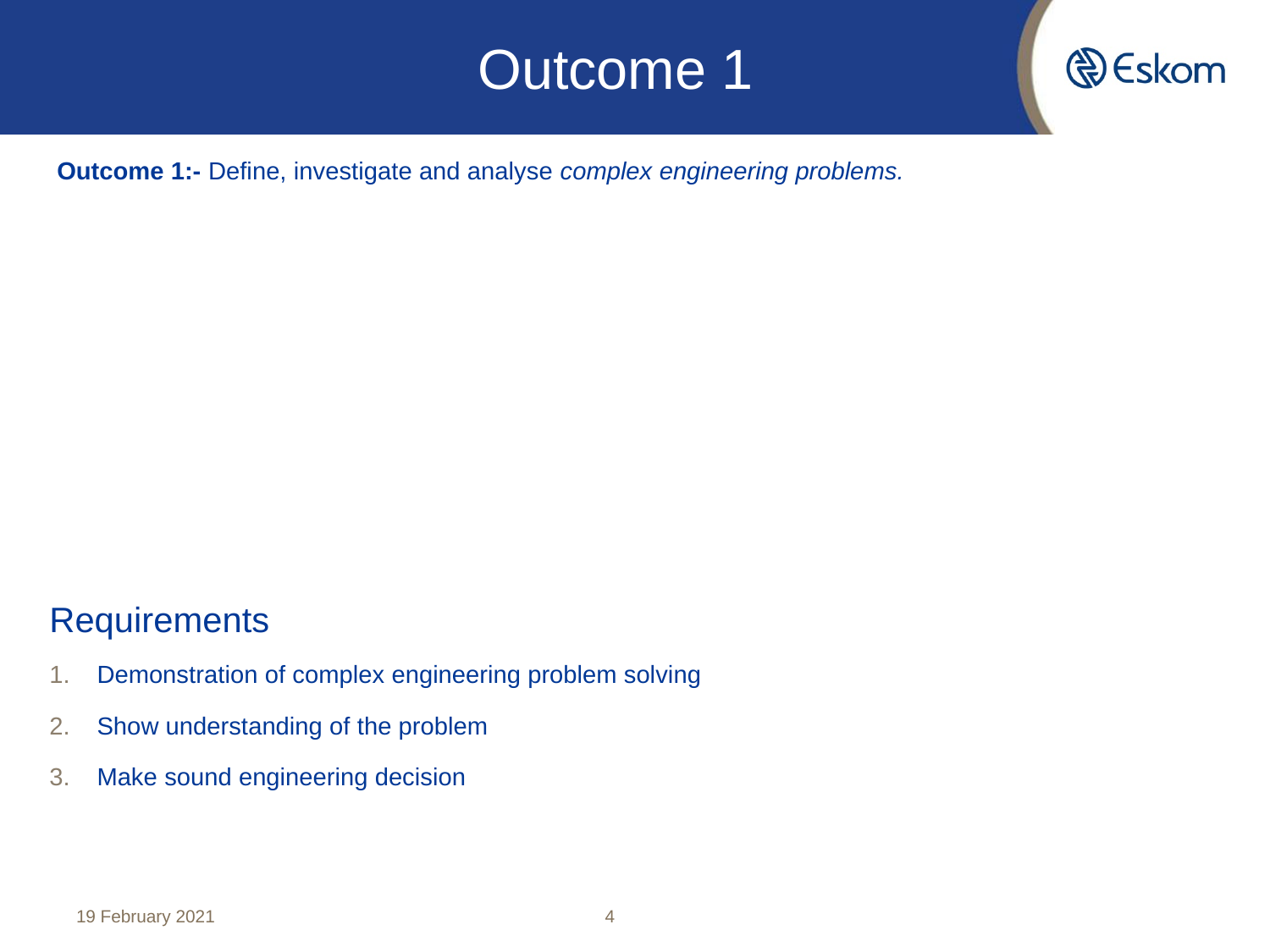

Outcome 1
Outcome 1:- Define, investigate and analyse complex engineering problems.

Requirements
Demonstration of complex engineering problem solving
Show understanding of the problem
Make sound engineering decision

19 February 2021
4